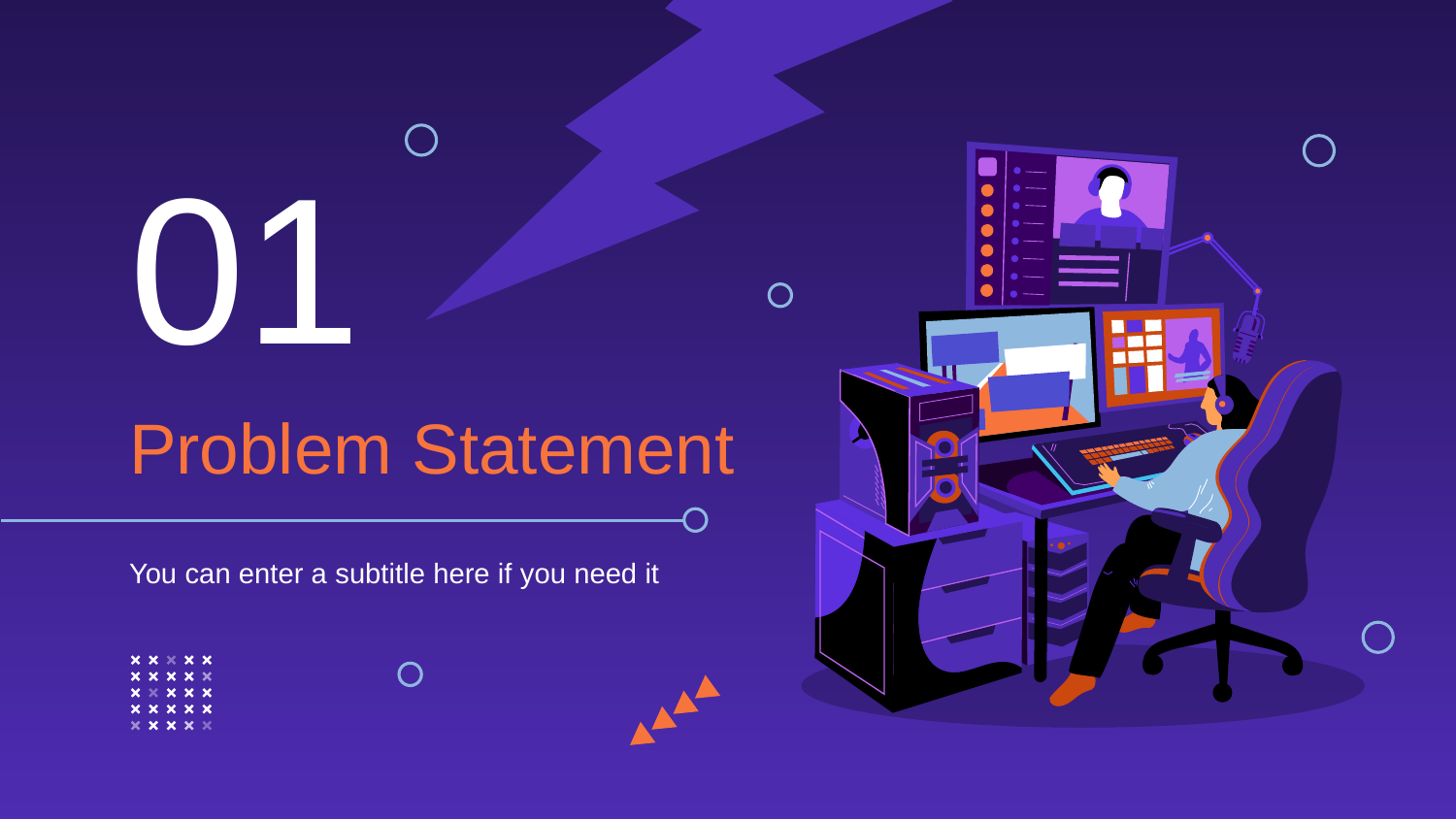

01
# Problem Statement

You can enter a subtitle here if you need it